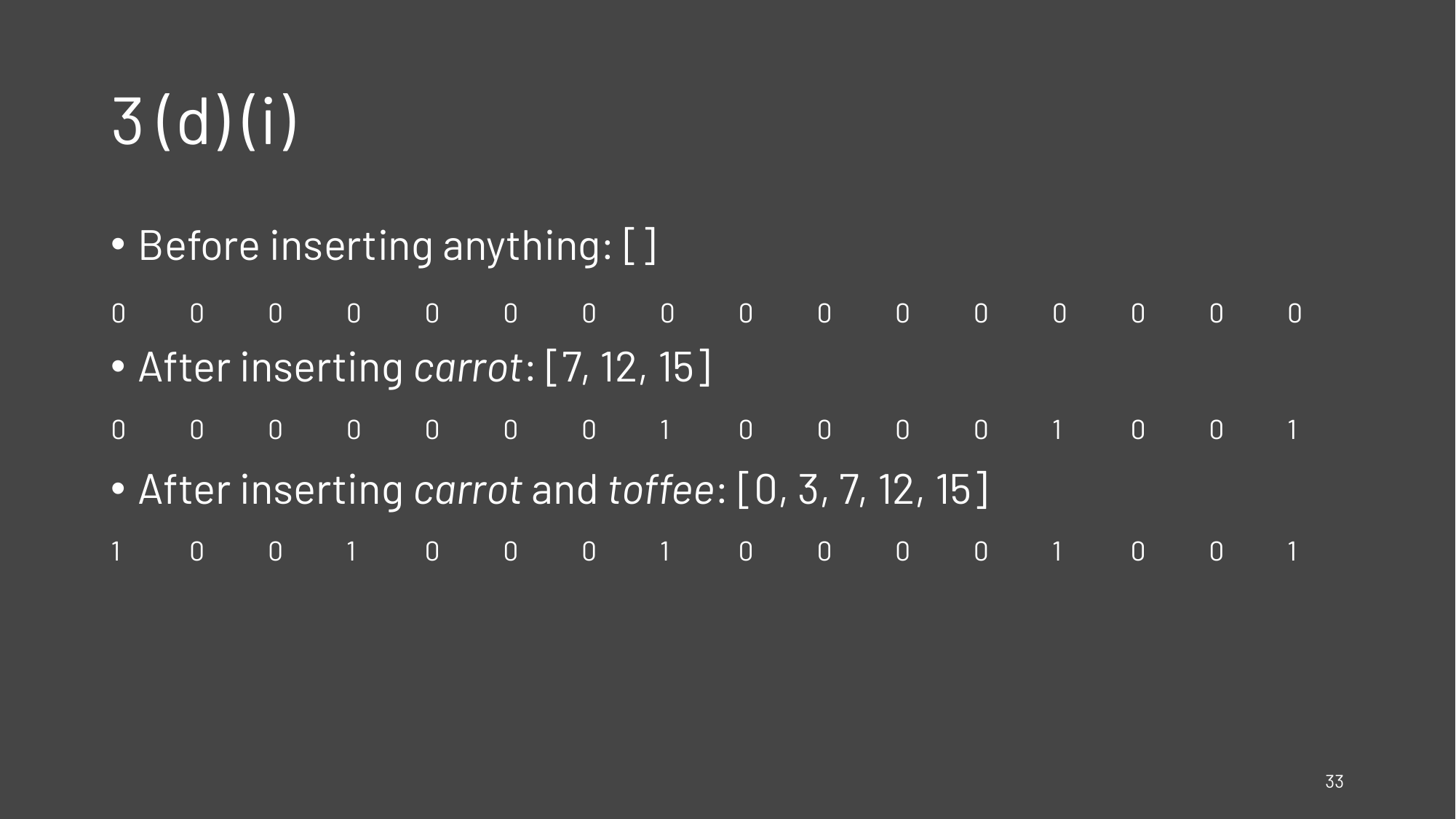

# 3 (d) (i)
Before inserting anything: []

After inserting carrot: [7, 12, 15]

After inserting carrot and toffee: [0, 3, 7, 12, 15]
| 0 | 0 | 0 | 0 | 0 | 0 | 0 | 0 | 0 | 0 | 0 | 0 | 0 | 0 | 0 | 0 |
| --- | --- | --- | --- | --- | --- | --- | --- | --- | --- | --- | --- | --- | --- | --- | --- |
| 0 | 0 | 0 | 0 | 0 | 0 | 0 | 1 | 0 | 0 | 0 | 0 | 1 | 0 | 0 | 1 |
| --- | --- | --- | --- | --- | --- | --- | --- | --- | --- | --- | --- | --- | --- | --- | --- |
| 1 | 0 | 0 | 1 | 0 | 0 | 0 | 1 | 0 | 0 | 0 | 0 | 1 | 0 | 0 | 1 |
| --- | --- | --- | --- | --- | --- | --- | --- | --- | --- | --- | --- | --- | --- | --- | --- |
33